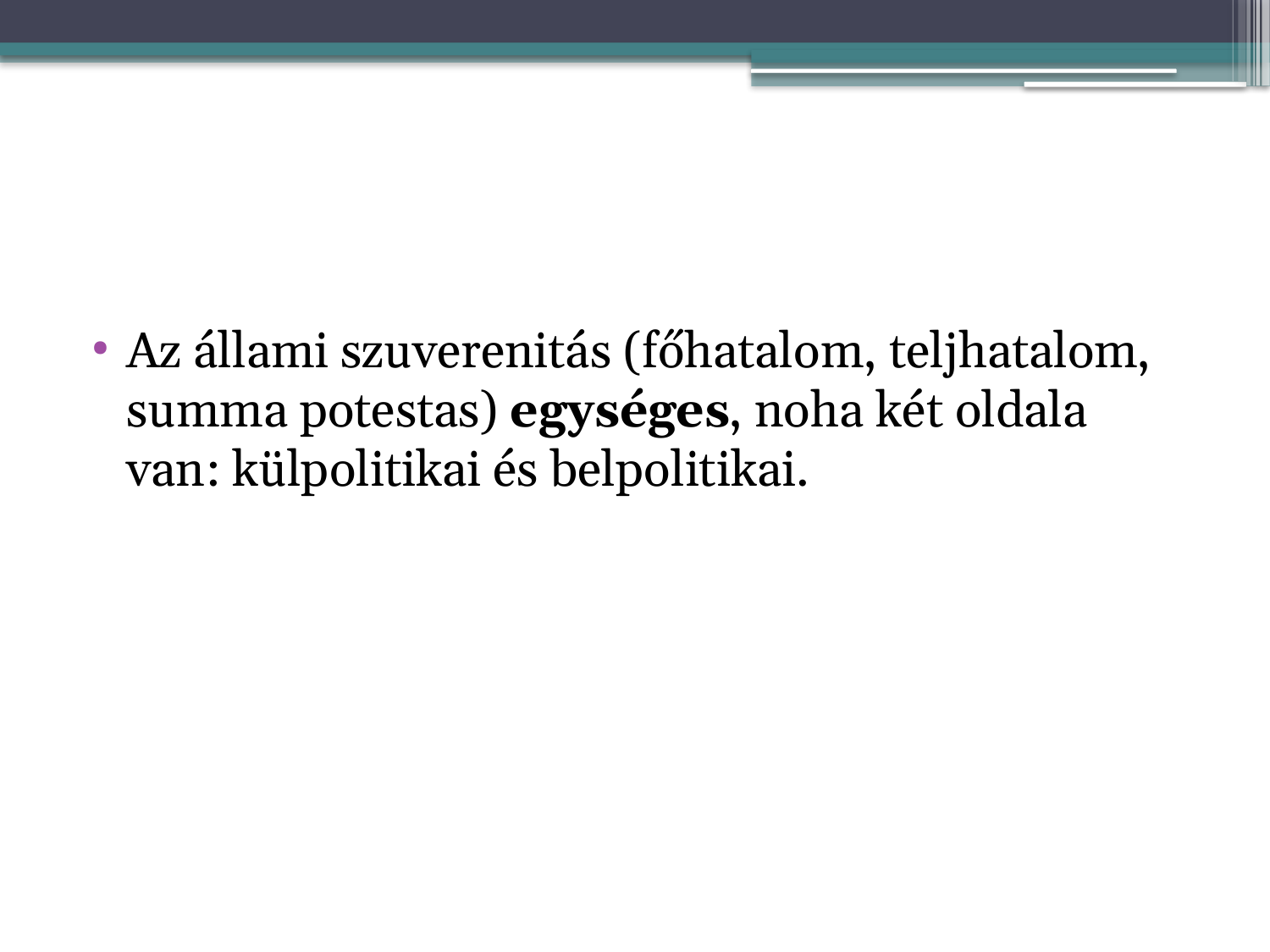

#
Az állami szuverenitás (főhatalom, teljhatalom, summa potestas) egységes, noha két oldala van: külpolitikai és belpolitikai.